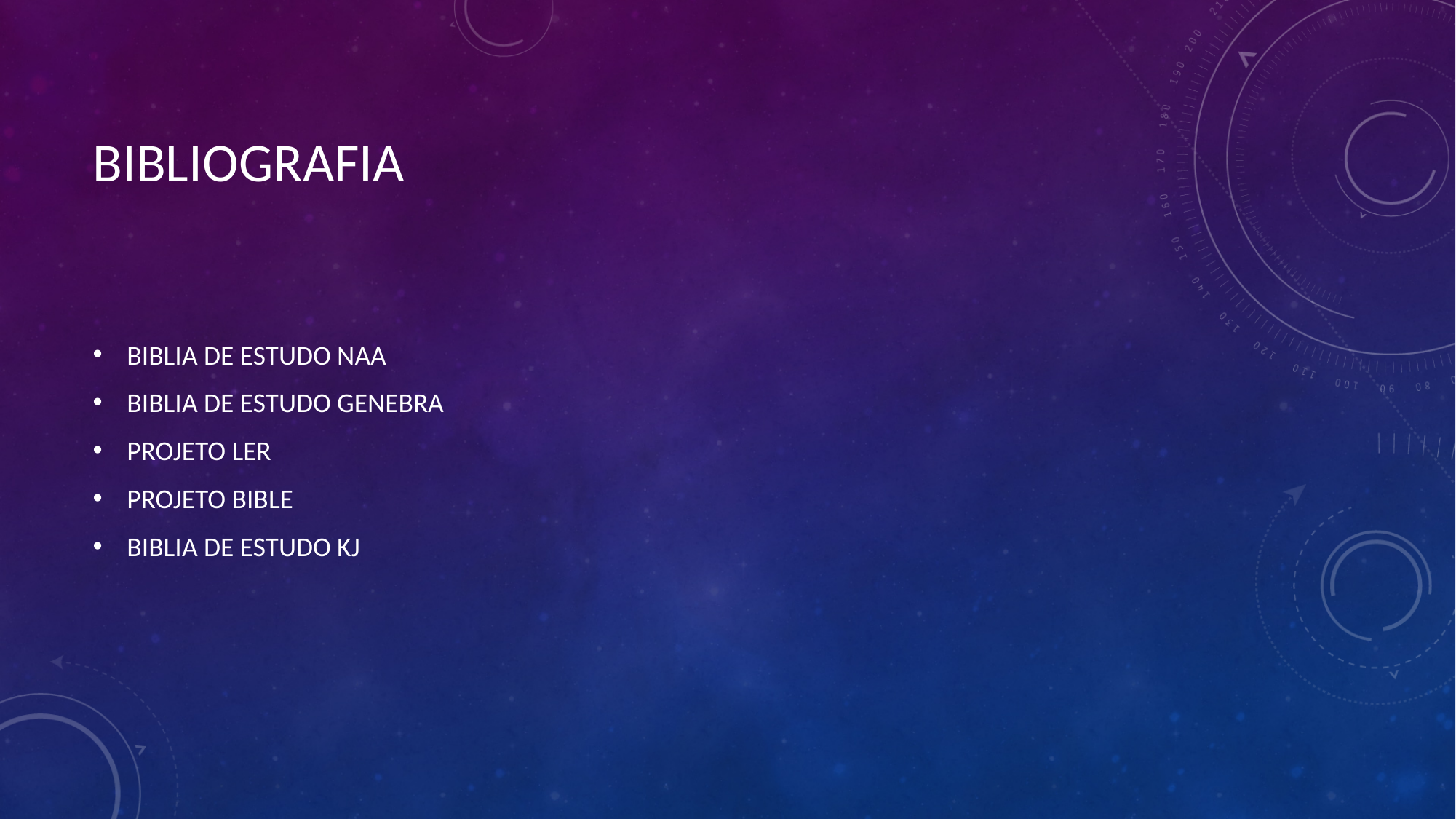

# Bibliografia
BIBLIA DE ESTUDO NAA
BIBLIA DE ESTUDO GENEBRA
PROJETO LER
PROJETO BIBLE
BIBLIA DE ESTUDO KJ